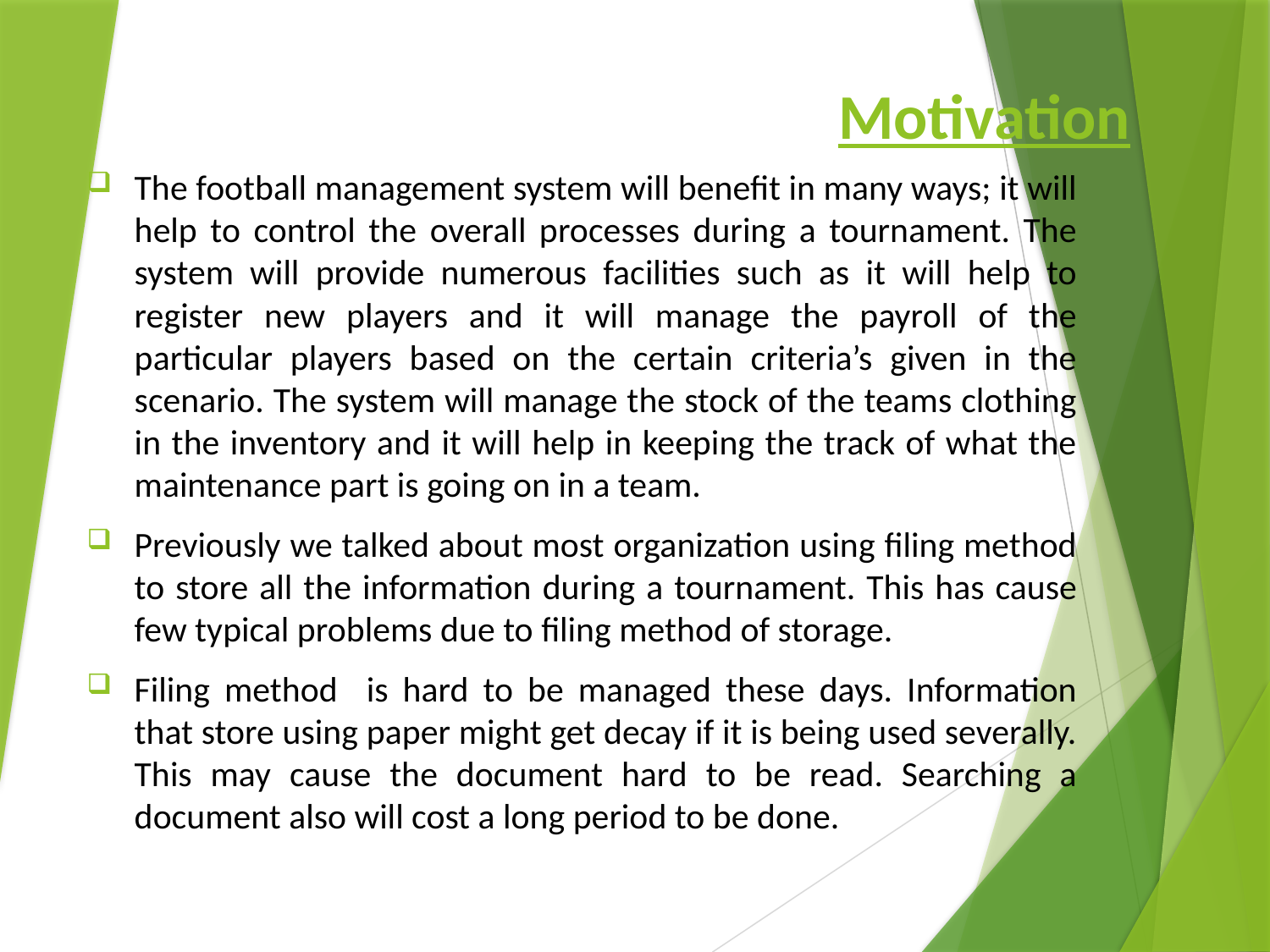

# Motivation
The football management system will benefit in many ways; it will help to control the overall processes during a tournament. The system will provide numerous facilities such as it will help to register new players and it will manage the payroll of the particular players based on the certain criteria’s given in the scenario. The system will manage the stock of the teams clothing in the inventory and it will help in keeping the track of what the maintenance part is going on in a team.
Previously we talked about most organization using filing method to store all the information during a tournament. This has cause few typical problems due to filing method of storage.
Filing method  is hard to be managed these days. Information that store using paper might get decay if it is being used severally. This may cause the document hard to be read. Searching a document also will cost a long period to be done.